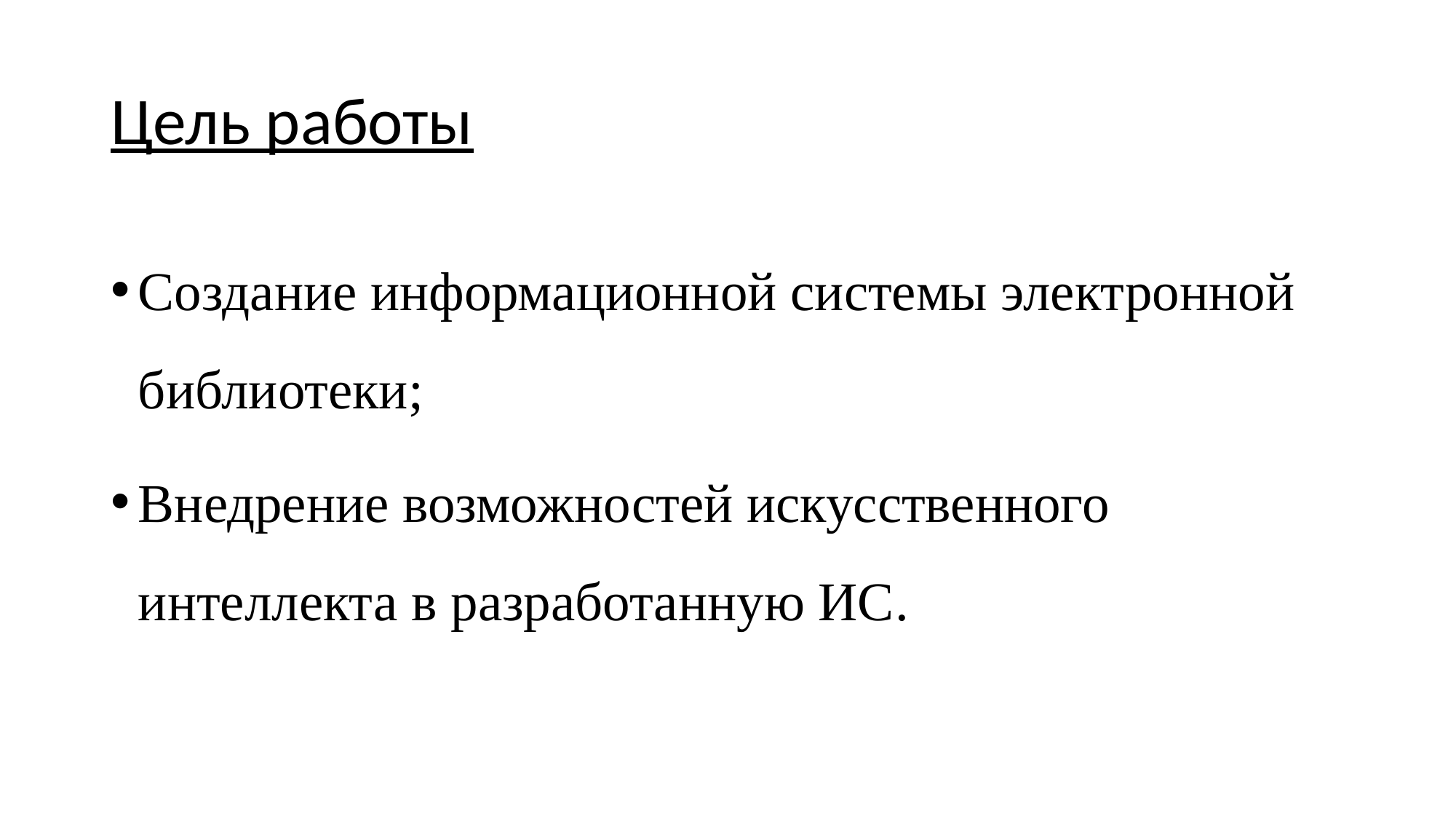

# Цель работы
Создание информационной системы электронной библиотеки;
Внедрение возможностей искусственного интеллекта в разработанную ИС.